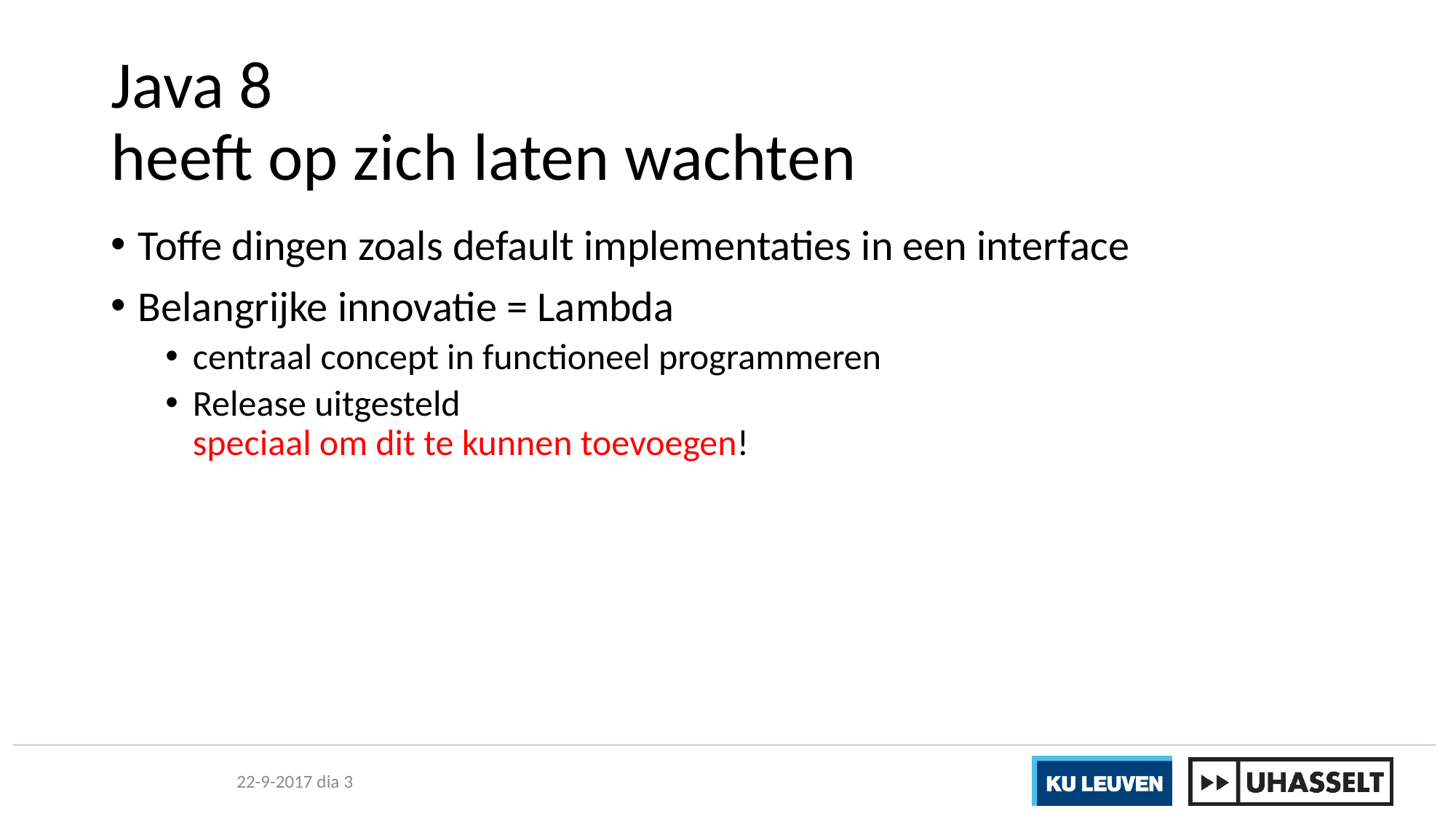

# Java 8 heeft op zich laten wachten
Toffe dingen zoals default implementaties in een interface
Belangrijke innovatie = Lambda
centraal concept in functioneel programmeren
Release uitgesteld
speciaal om dit te kunnen toevoegen!

22-9-2017 dia 3